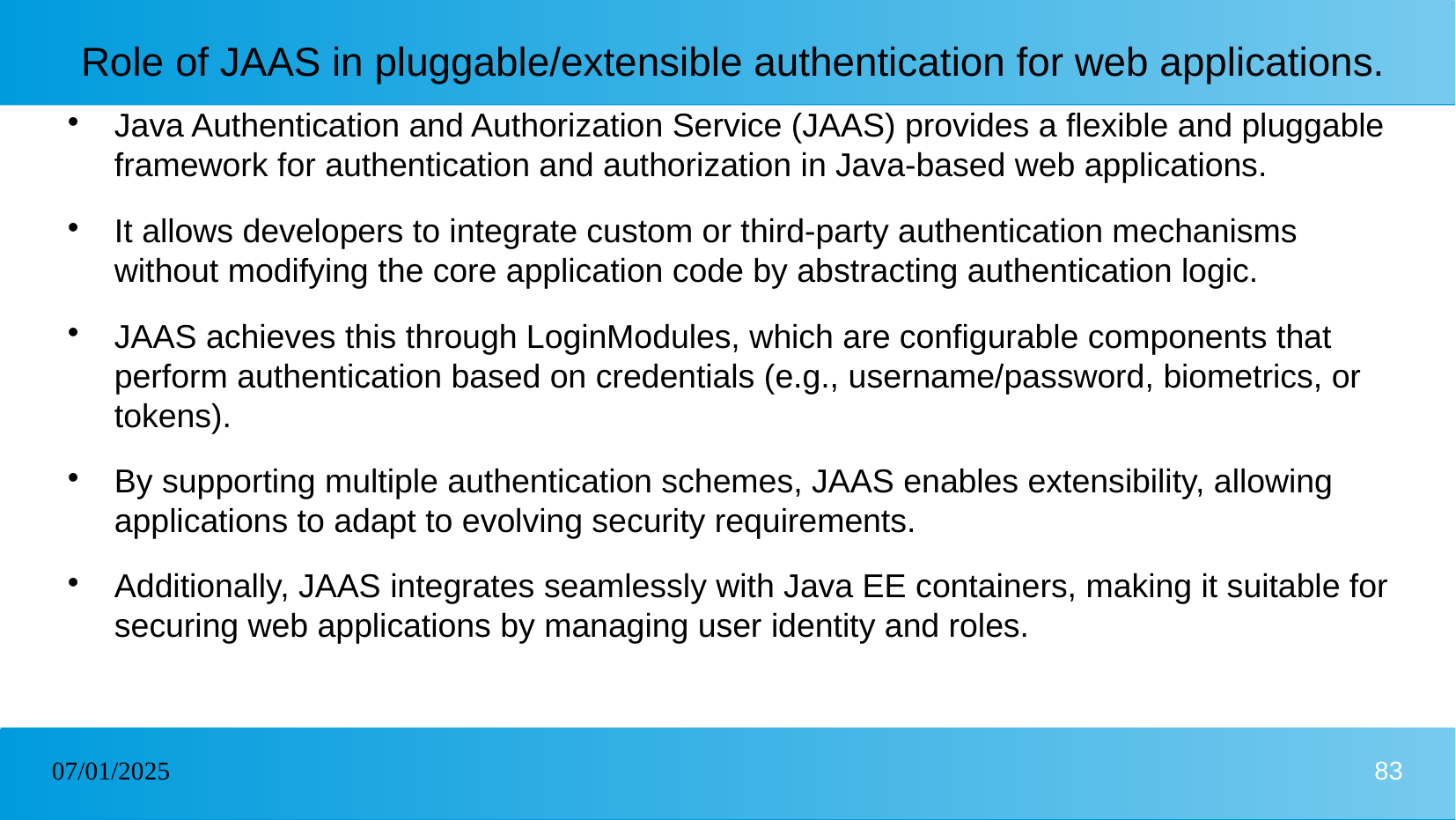

# Role of JAAS in pluggable/extensible authentication for web applications.
Java Authentication and Authorization Service (JAAS) provides a flexible and pluggable framework for authentication and authorization in Java-based web applications.
It allows developers to integrate custom or third-party authentication mechanisms without modifying the core application code by abstracting authentication logic.
JAAS achieves this through LoginModules, which are configurable components that perform authentication based on credentials (e.g., username/password, biometrics, or tokens).
By supporting multiple authentication schemes, JAAS enables extensibility, allowing applications to adapt to evolving security requirements.
Additionally, JAAS integrates seamlessly with Java EE containers, making it suitable for securing web applications by managing user identity and roles.
07/01/2025
83